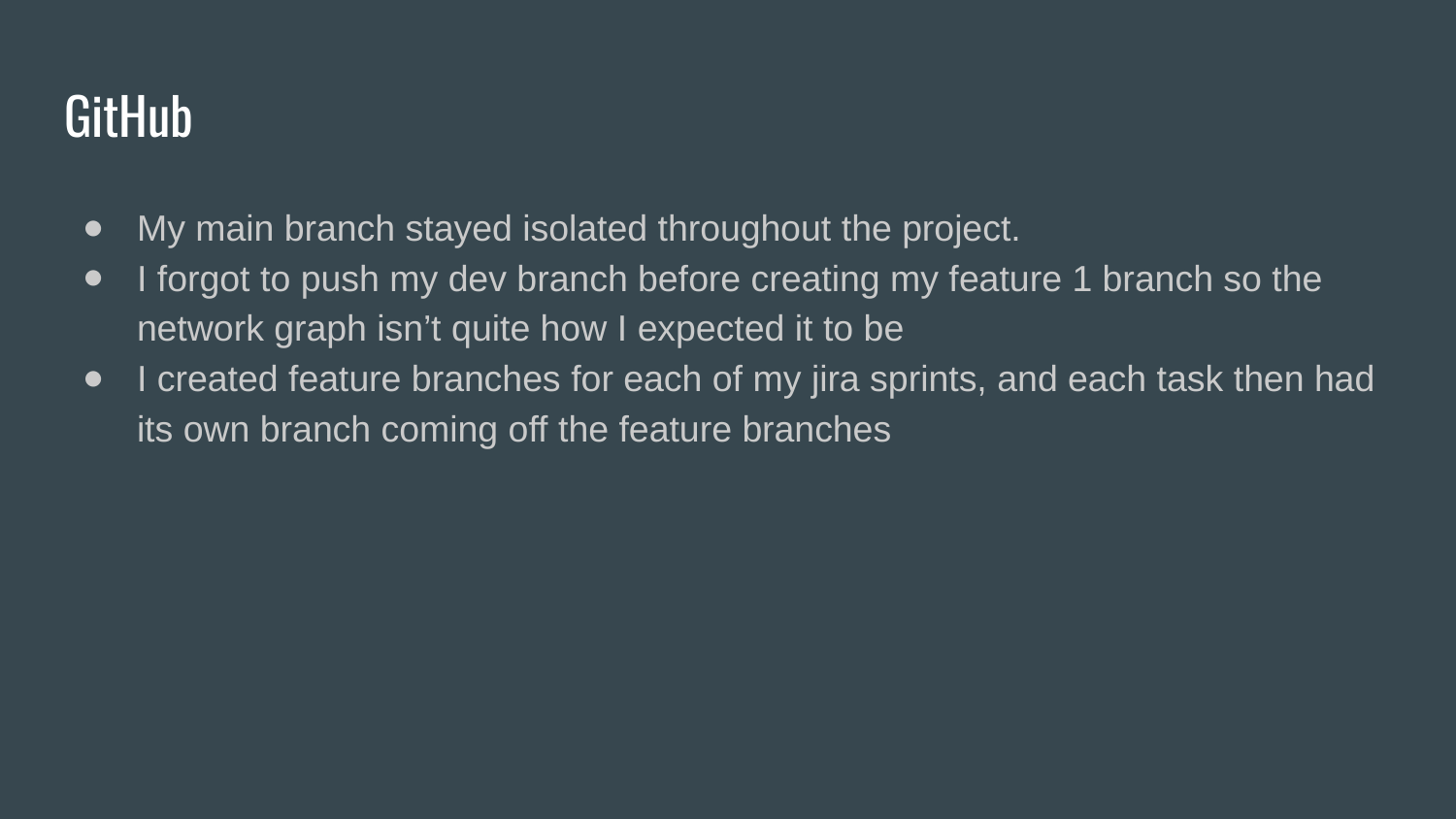

# GitHub
My main branch stayed isolated throughout the project.
I forgot to push my dev branch before creating my feature 1 branch so the network graph isn’t quite how I expected it to be
I created feature branches for each of my jira sprints, and each task then had its own branch coming off the feature branches